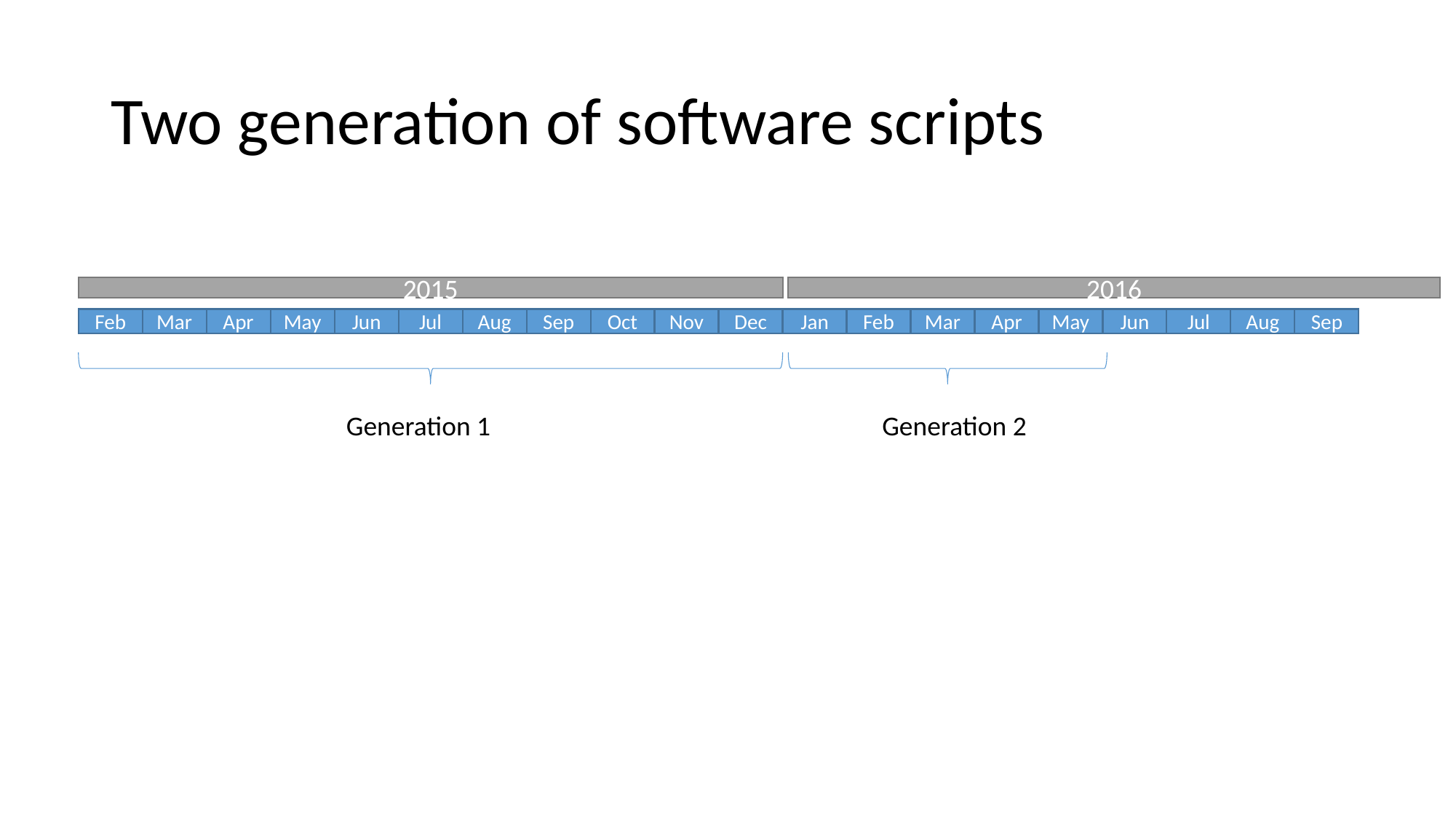

# Two generation of software scripts

2016
2015
Feb
Mar
Apr
May
Jun
Jul
Aug
Sep
Oct
Nov
Dec
Jan
Feb
Mar
Apr
May
Jun
Jul
Aug
Sep
Generation 1
Generation 2